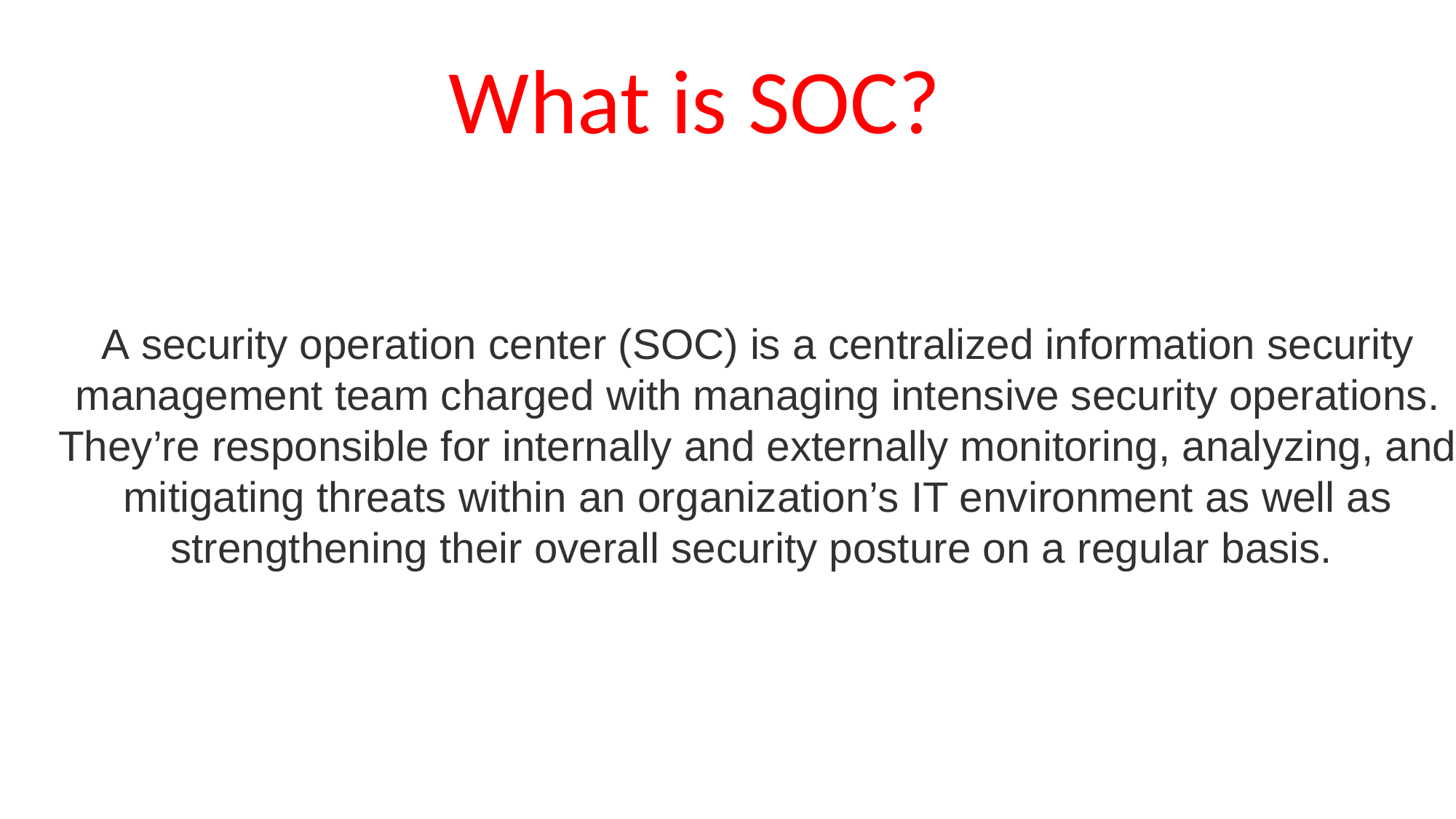

# What is SOC?
A security operation center (SOC) is a centralized information security management team charged with managing intensive security operations. They’re responsible for internally and externally monitoring, analyzing, and mitigating threats within an organization’s IT environment as well as strengthening their overall security posture on a regular basis.